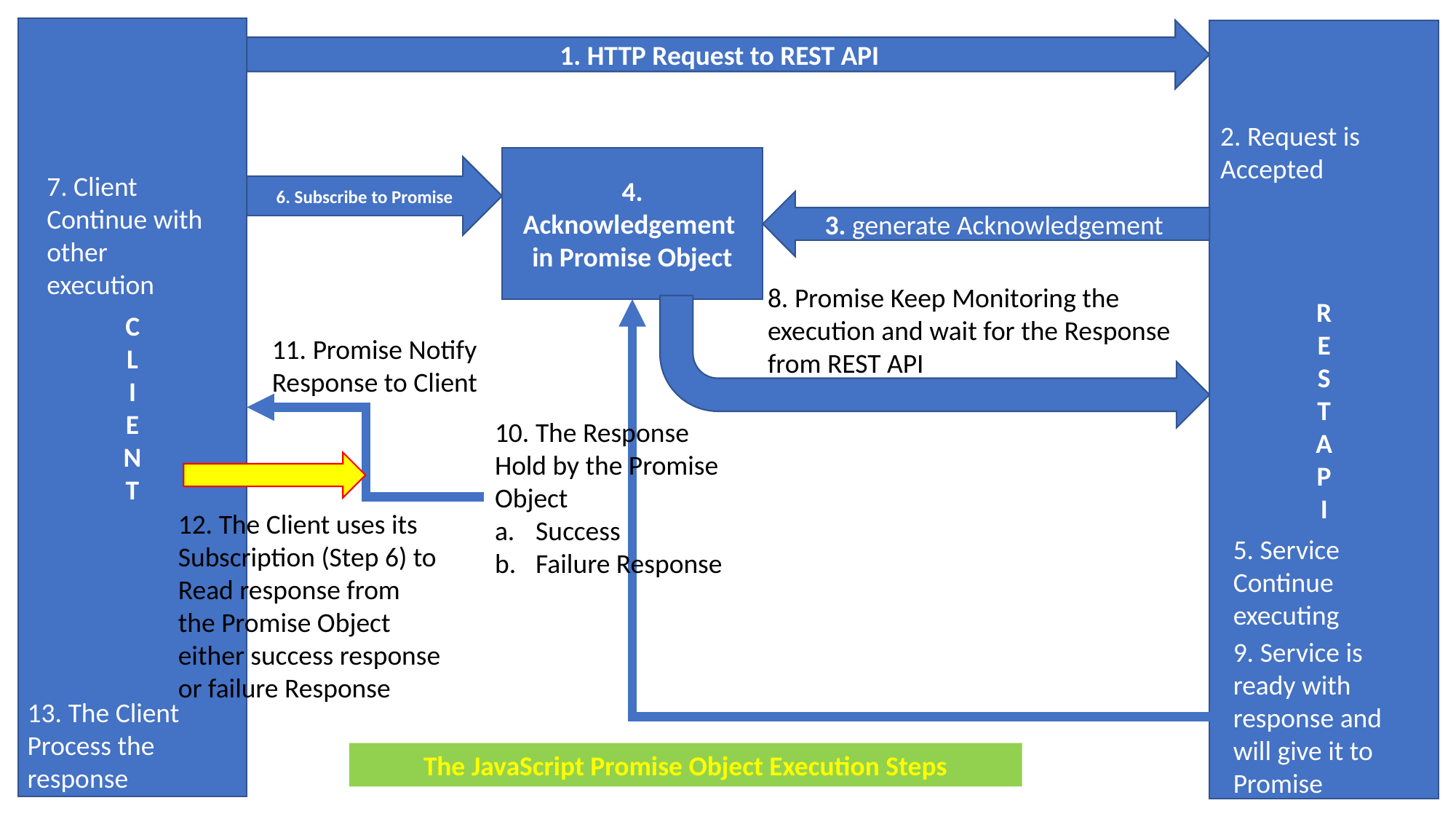

C
L
I
E
N
T
1. HTTP Request to REST API
R
E
S
T
A
P
I
2. Request is Accepted
4. Acknowledgement  in Promise Object
6. Subscribe to Promise
7. Client Continue with other execution
3. generate Acknowledgement
8. Promise Keep Monitoring the execution and wait for the Response from REST API

11. Promise Notify Response to Client
10. The Response Hold by the Promise Object
Success
Failure Response

12. The Client uses its Subscription (Step 6) to Read response from the Promise Object either success response or failure Response
5. Service Continue executing
9. Service is ready with response and will give it to Promise
13. The Client Process the response
The JavaScript Promise Object Execution Steps